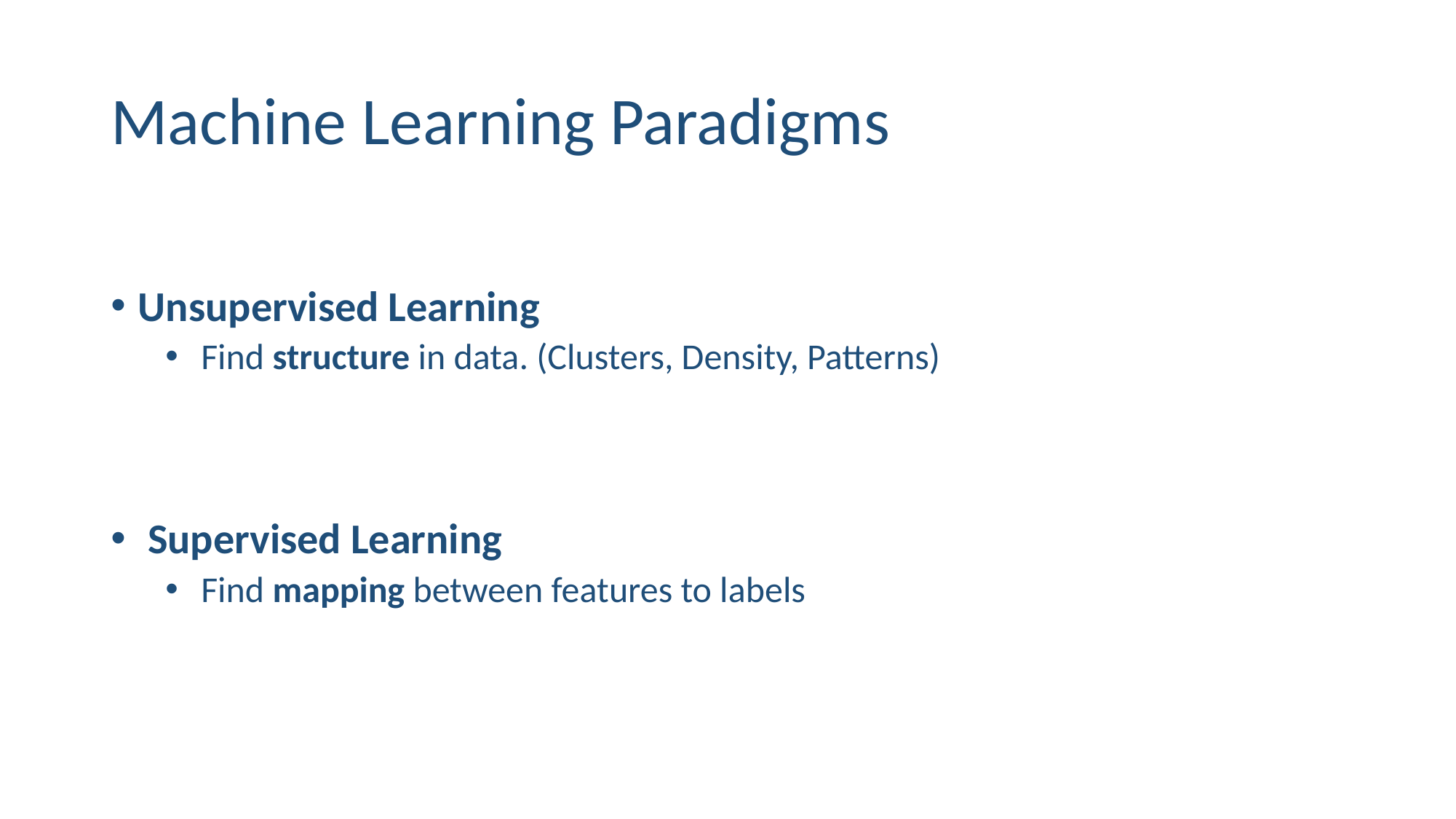

# Machine Learning Paradigms

Unsupervised Learning
 Find structure in data. (Clusters, Density, Patterns)

 Supervised Learning
 Find mapping between features to labels